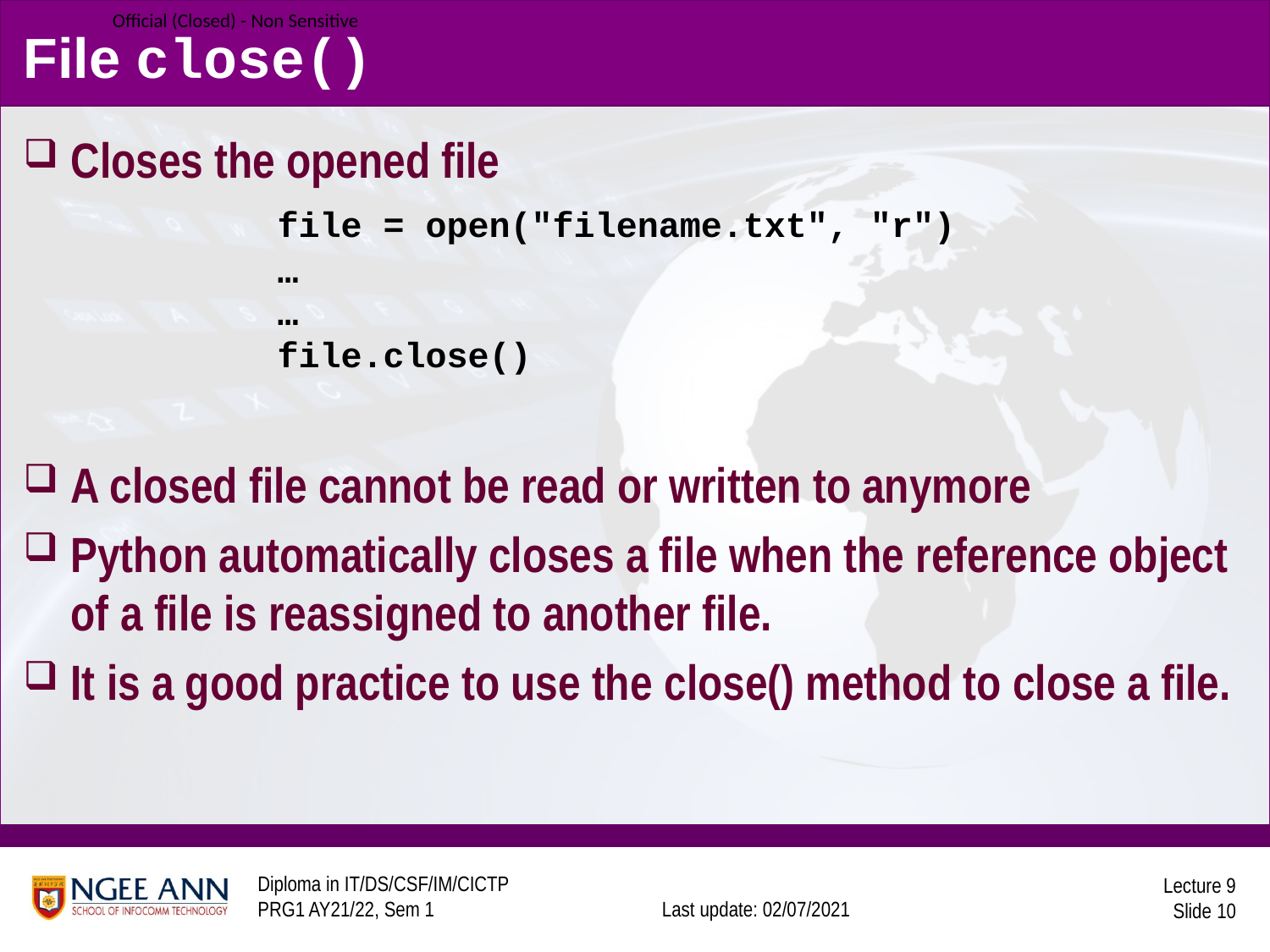

# File close()
Closes the opened file
		file = open("filename.txt", "r")
		…
		…
		file.close()

A closed file cannot be read or written to anymore
Python automatically closes a file when the reference object of a file is reassigned to another file.
It is a good practice to use the close() method to close a file.